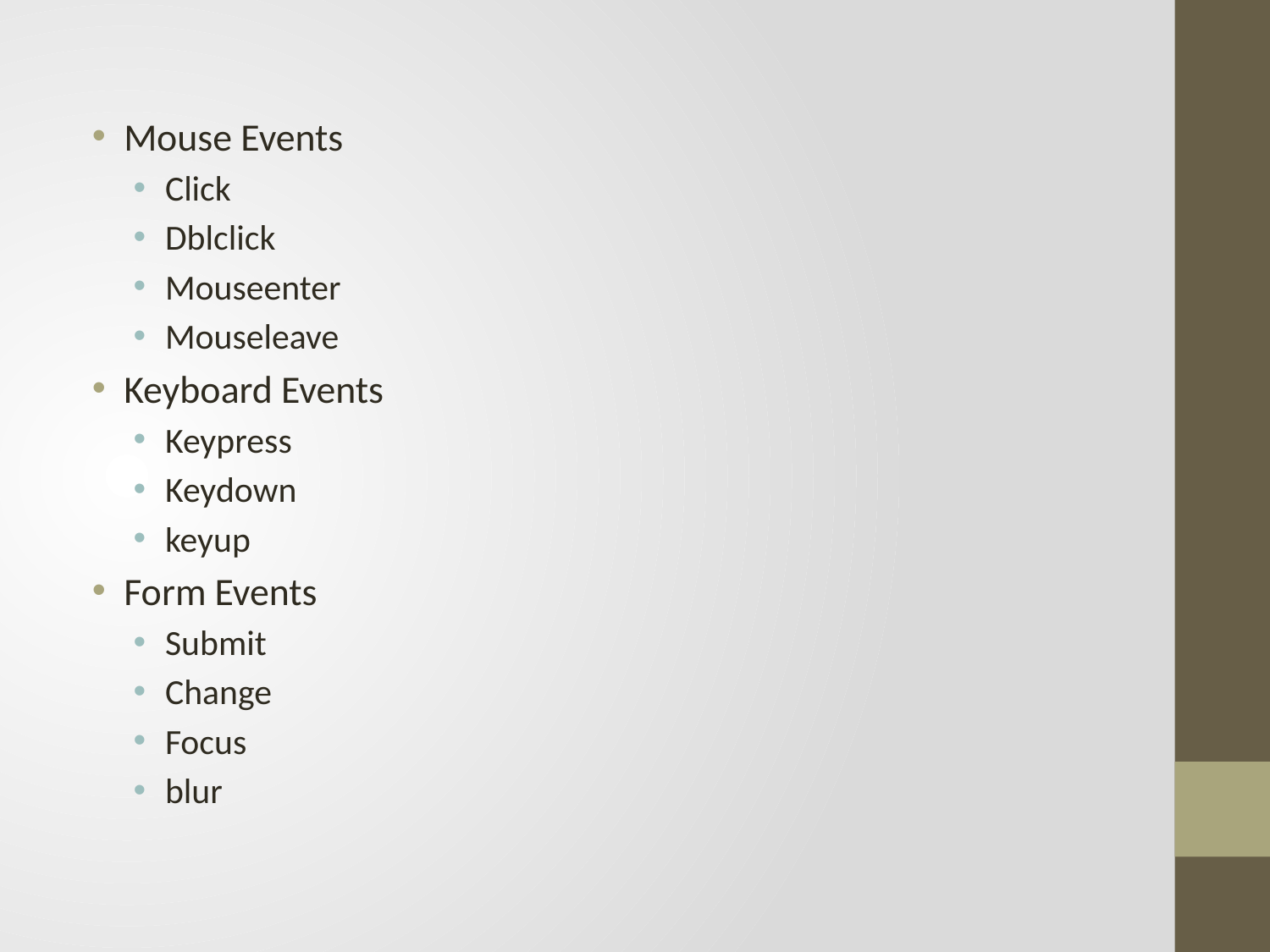

Mouse Events
Click
Dblclick
Mouseenter
Mouseleave
Keyboard Events
Keypress
Keydown
keyup
Form Events
Submit
Change
Focus
blur